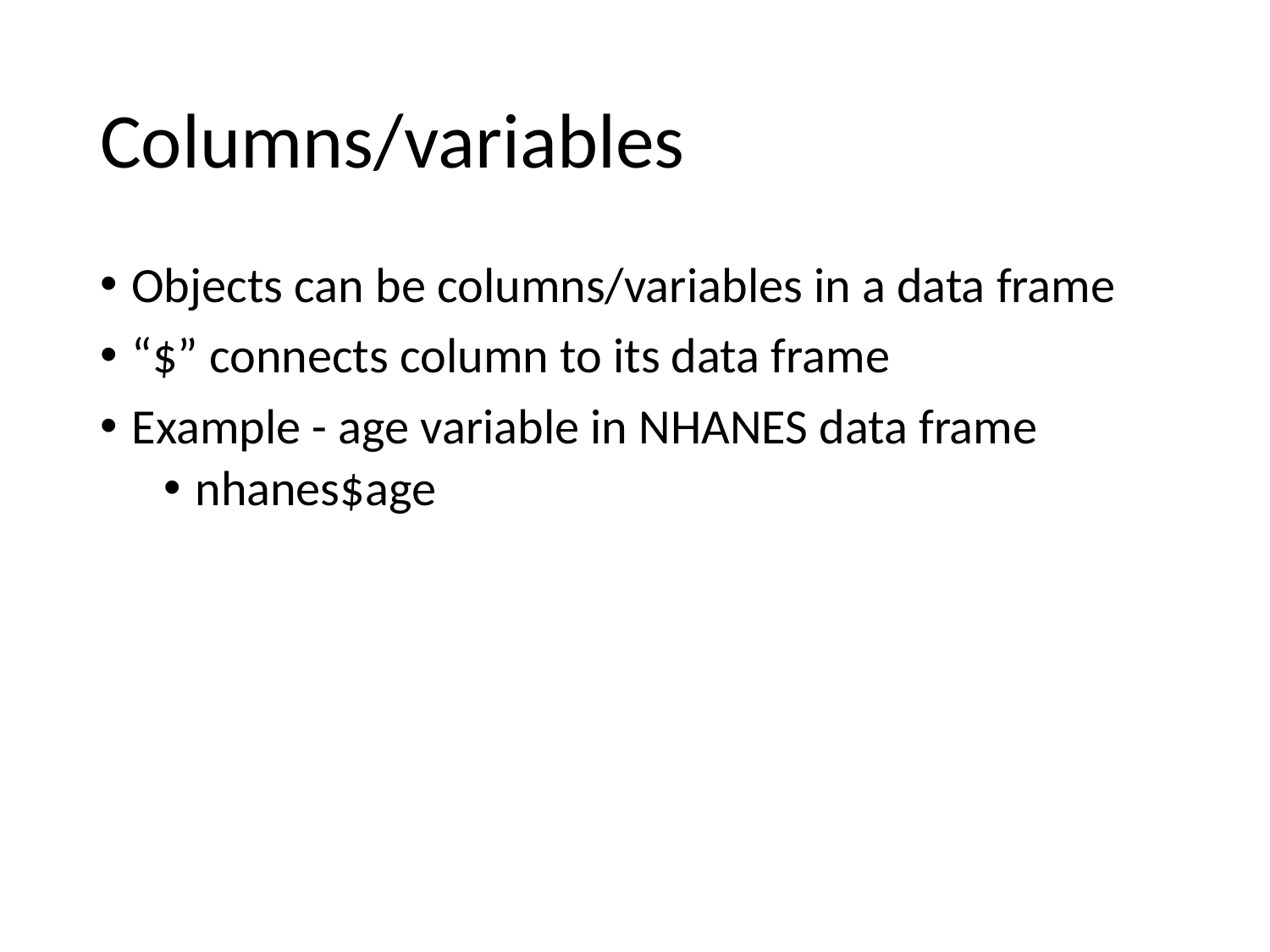

# Columns/variables
Objects can be columns/variables in a data frame
“$” connects column to its data frame
Example - age variable in NHANES data frame
nhanes$age